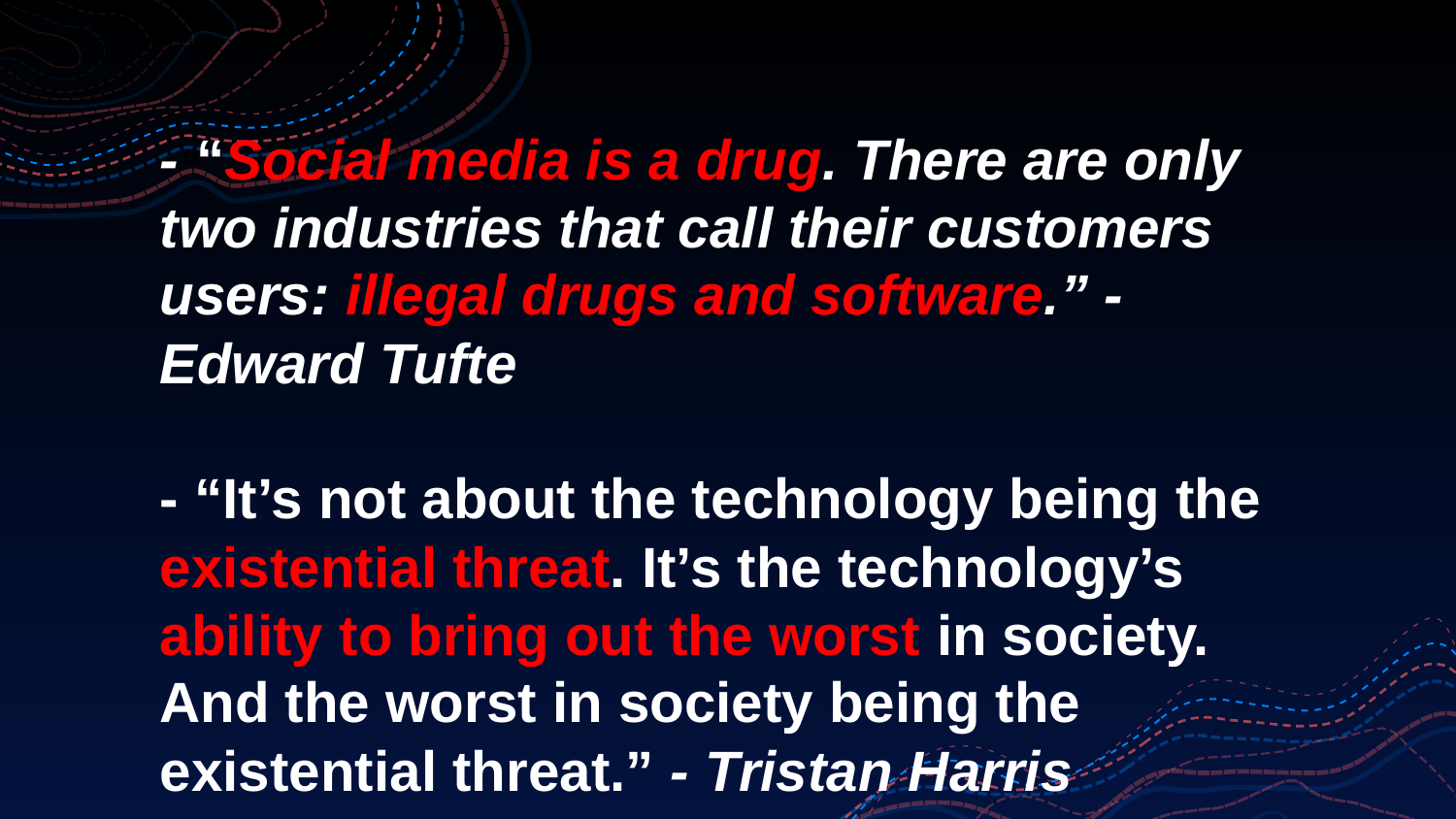

-““Social media is a drug. There are only two industries that call their customers users: illegal drugs and software.” -Edward Tufte

- “It’s not about the technology being the existential threat. It’s the technology’s ability to bring out the worst in society. And the worst in society being the existential threat.” - Tristan Harris